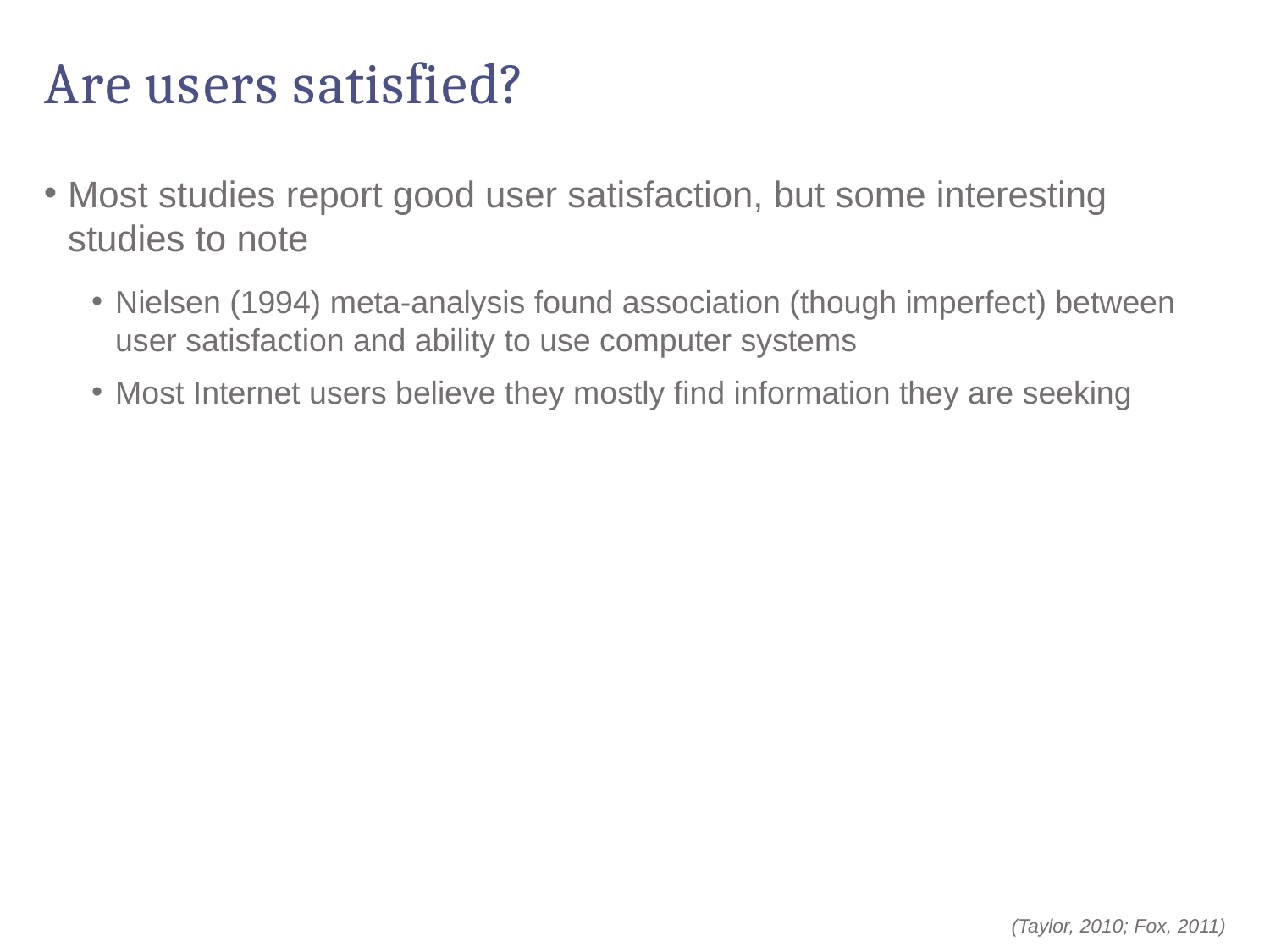

# Are users satisfied?
Most studies report good user satisfaction, but some interesting studies to note
Nielsen (1994) meta-analysis found association (though imperfect) between user satisfaction and ability to use computer systems
Most Internet users believe they mostly find information they are seeking
(Taylor, 2010; Fox, 2011)